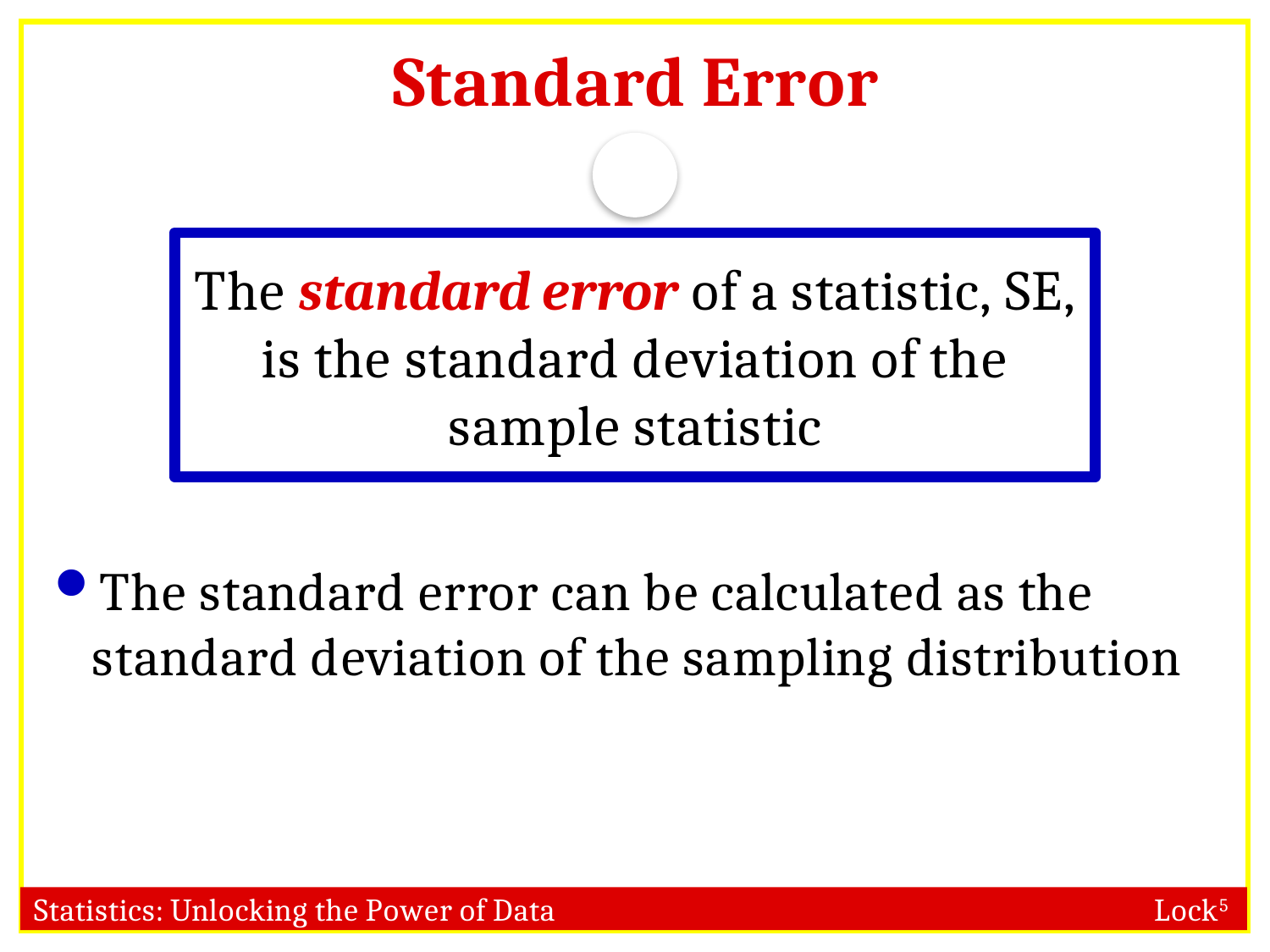

# Standard Error
The standard error of a statistic, SE, is the standard deviation of the sample statistic
The standard error can be calculated as the standard deviation of the sampling distribution